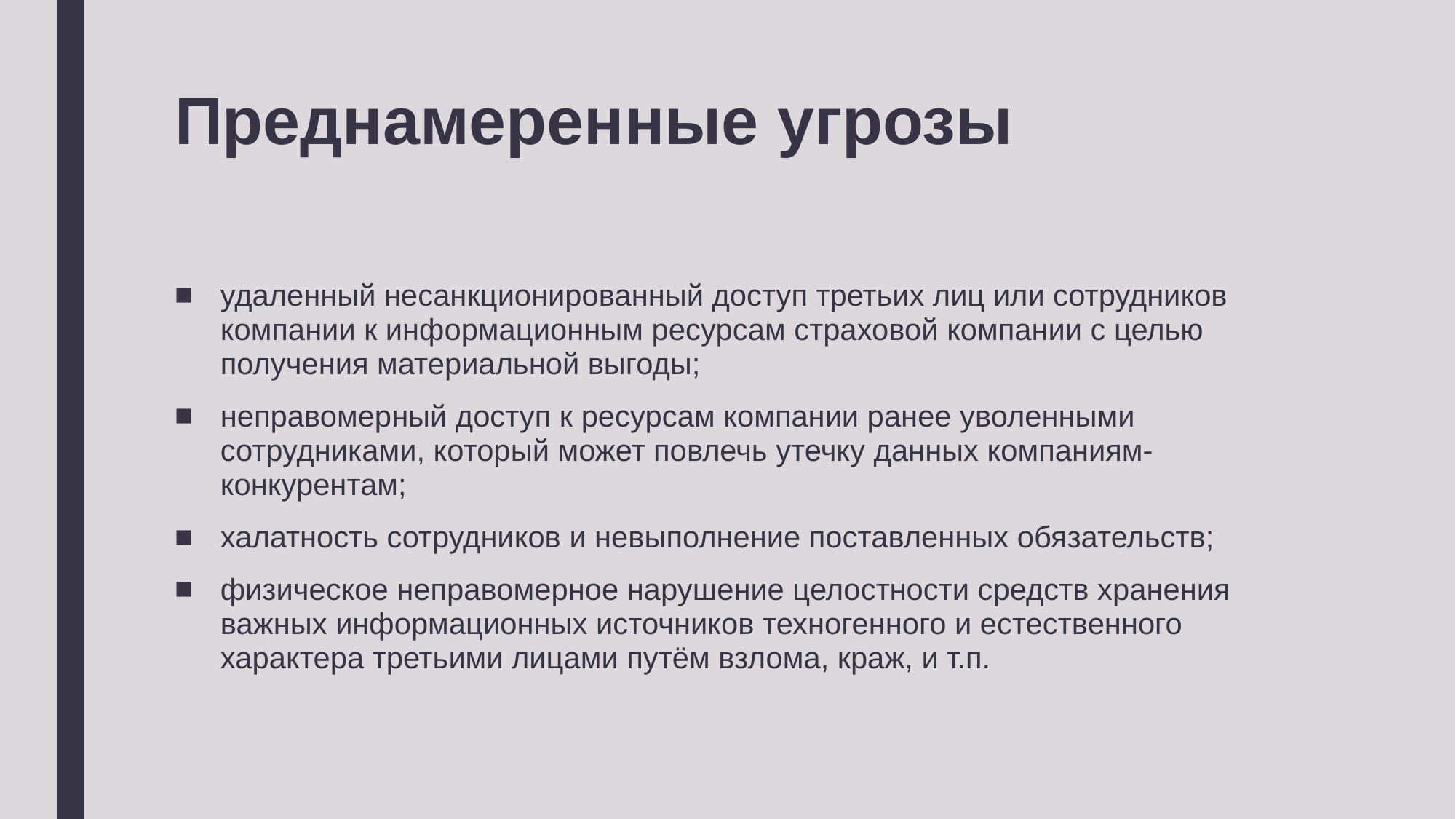

# Преднамеренные угрозы
удаленный несанкционированный доступ третьих лиц или сотрудников компании к информационным ресурсам страховой компании с целью получения материальной выгоды;
неправомерный доступ к ресурсам компании ранее уволенными сотрудниками, который может повлечь утечку данных компаниям-конкурентам;
халатность сотрудников и невыполнение поставленных обязательств;
физическое неправомерное нарушение целостности средств хранения важных информационных источников техногенного и естественного характера третьими лицами путём взлома, краж, и т.п.